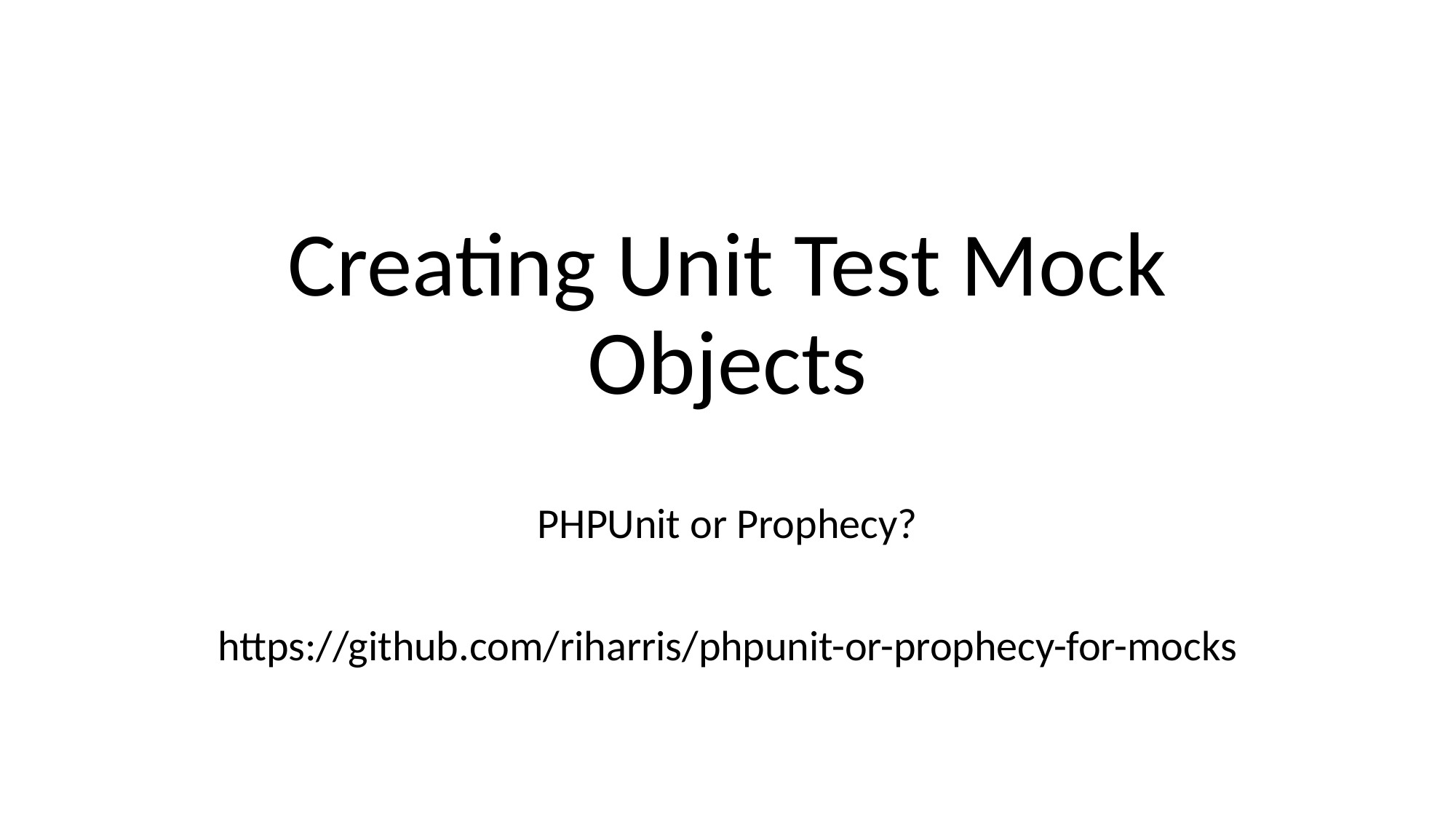

# Creating Unit Test Mock Objects

PHPUnit or Prophecy?

https://github.com/riharris/phpunit-or-prophecy-for-mocks